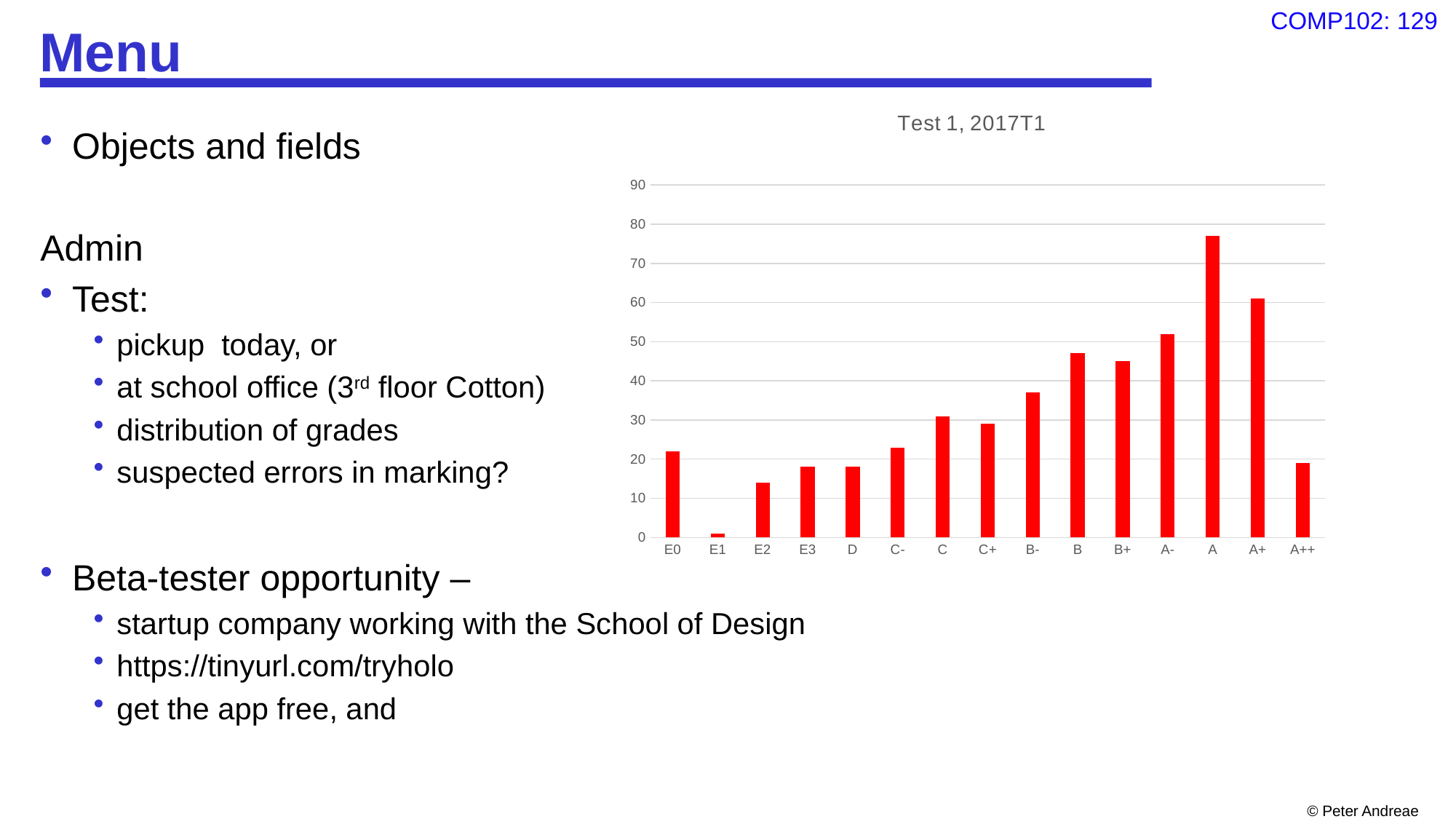

# Menu

### Chart: Test 1, 2017T1

| Category |  |
|---|---|
| E0 | 22.0 |
| E1 | 1.0 |
| E2 | 14.0 |
| E3 | 18.0 |
| D | 18.0 |
| C- | 23.0 |
| C | 31.0 |
| C+ | 29.0 |
| B- | 37.0 |
| B | 47.0 |
| B+ | 45.0 |
| A- | 52.0 |
| A | 77.0 |
| A+ | 61.0 |
| A++ | 19.0 |
Objects and fields

Admin
Test:
pickup  today, or
at school office (3rd floor Cotton)
distribution of grades
suspected errors in marking?

Beta-tester opportunity –
startup company working with the School of Design
https://tinyurl.com/tryholo
get the app free, and